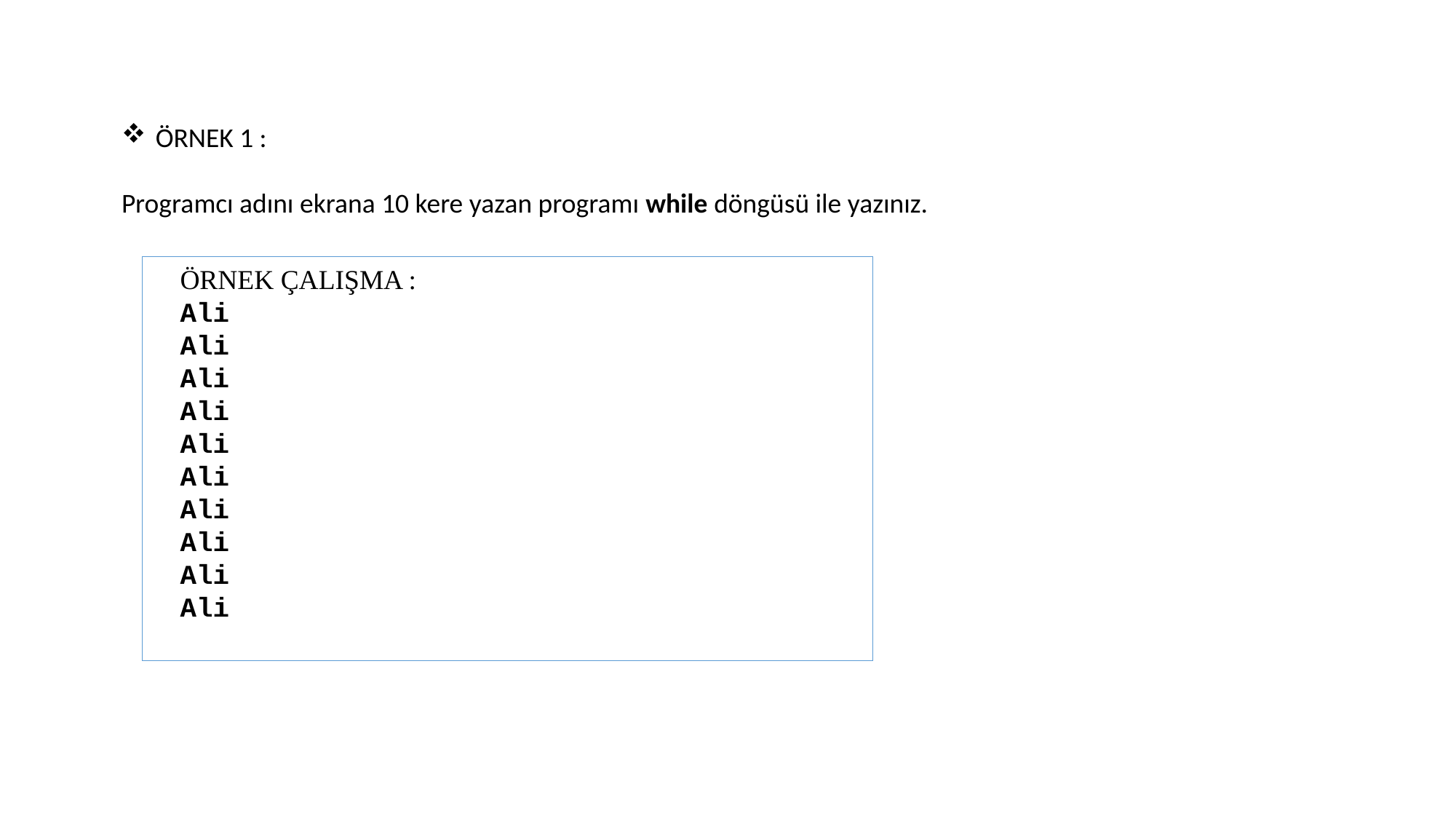

ÖRNEK 1 :

Programcı adını ekrana 10 kere yazan programı while döngüsü ile yazınız.

ÖRNEK ÇALIŞMA :
Ali
Ali
Ali
Ali
Ali
Ali
Ali
Ali
Ali
Ali